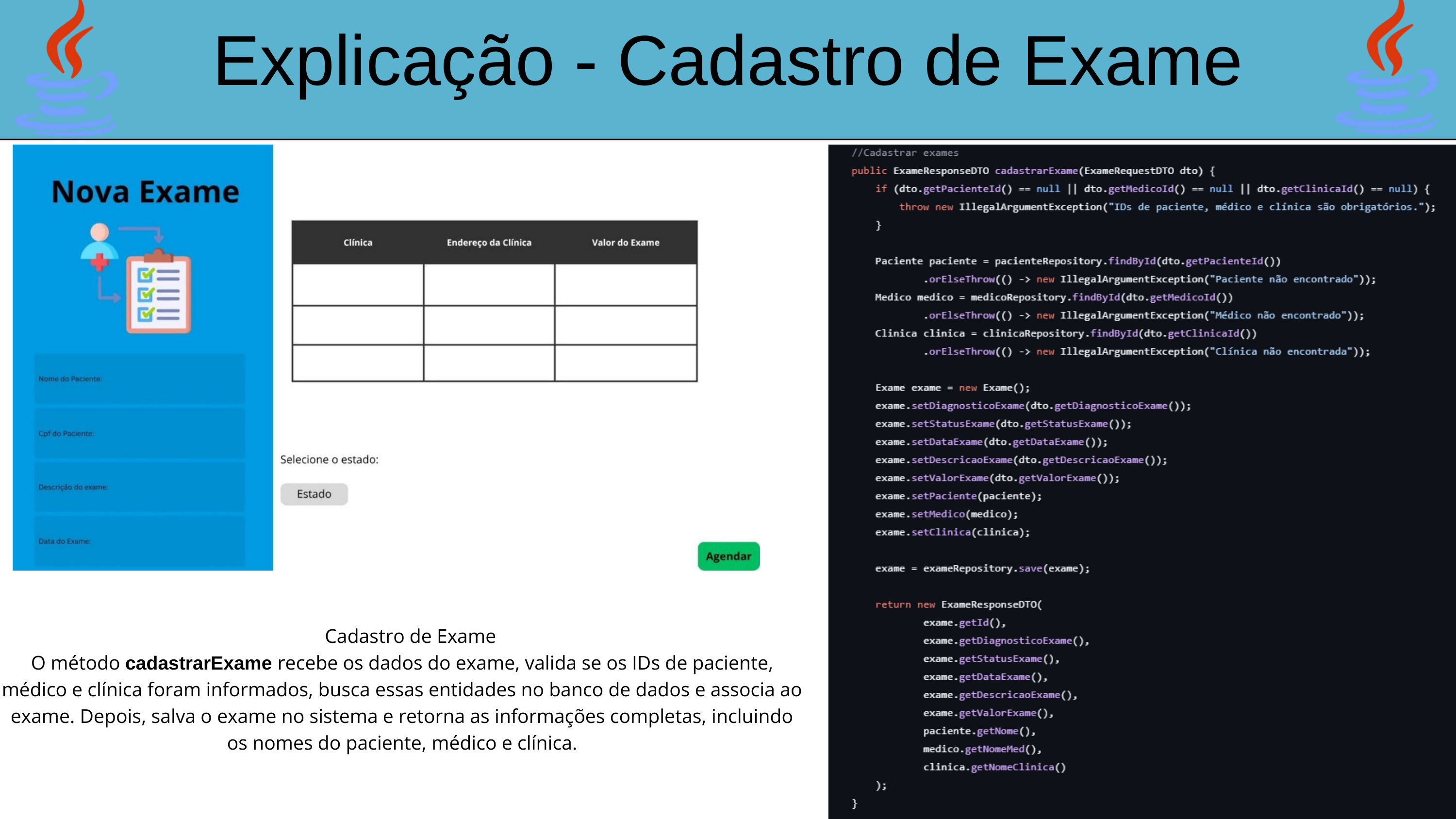

Explicação - Cadastro de Exame

🧪 Cadastro de Exame
O método cadastrarExame recebe os dados do exame, valida se os IDs de paciente, médico e clínica foram informados, busca essas entidades no banco de dados e associa ao exame. Depois, salva o exame no sistema e retorna as informações completas, incluindo os nomes do paciente, médico e clínica.